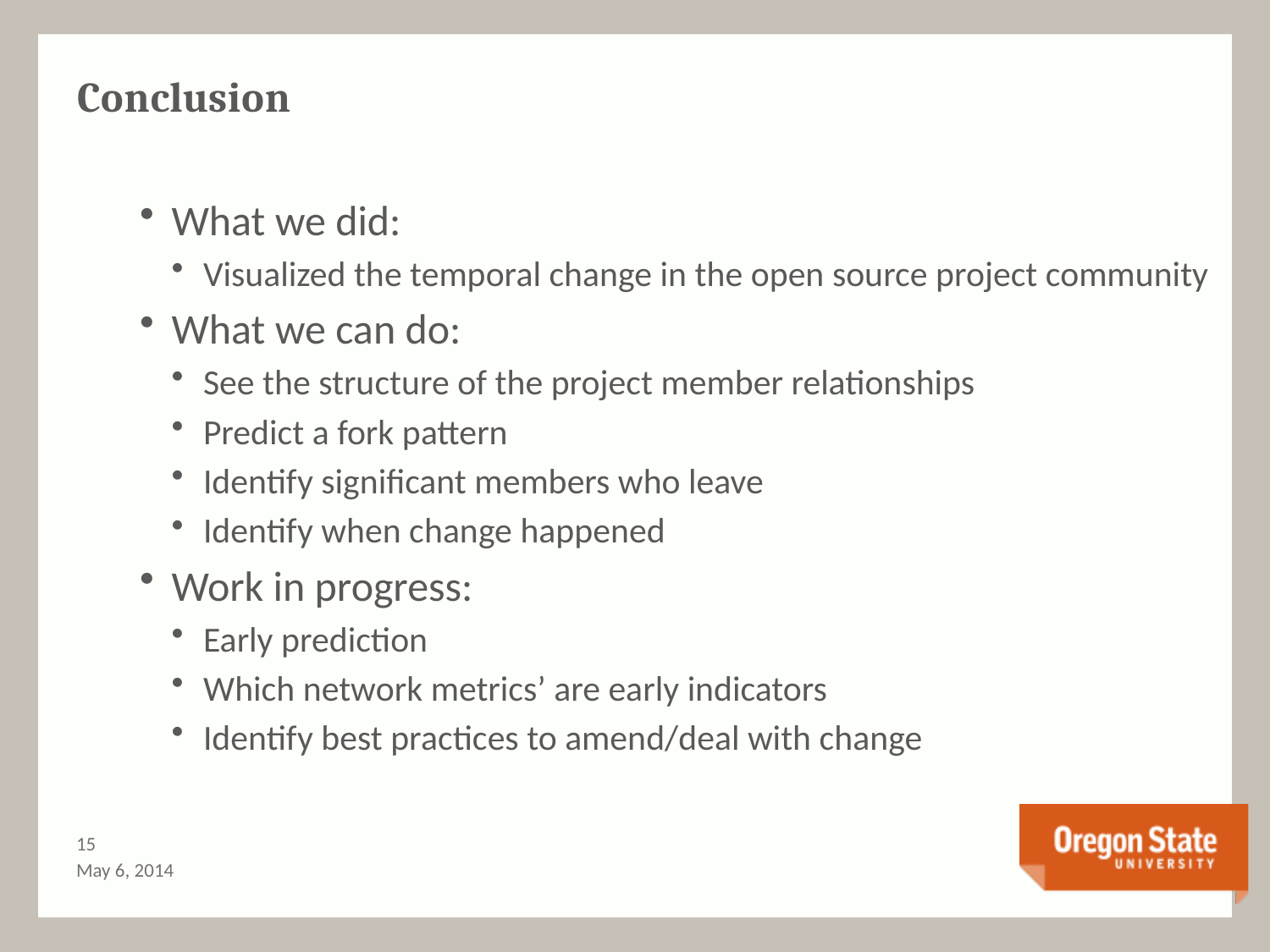

# Conclusion
What we did:
Visualized the temporal change in the open source project community
What we can do:
See the structure of the project member relationships
Predict a fork pattern
Identify significant members who leave
Identify when change happened
Work in progress:
Early prediction
Which network metrics’ are early indicators
Identify best practices to amend/deal with change

15
May 6, 2014